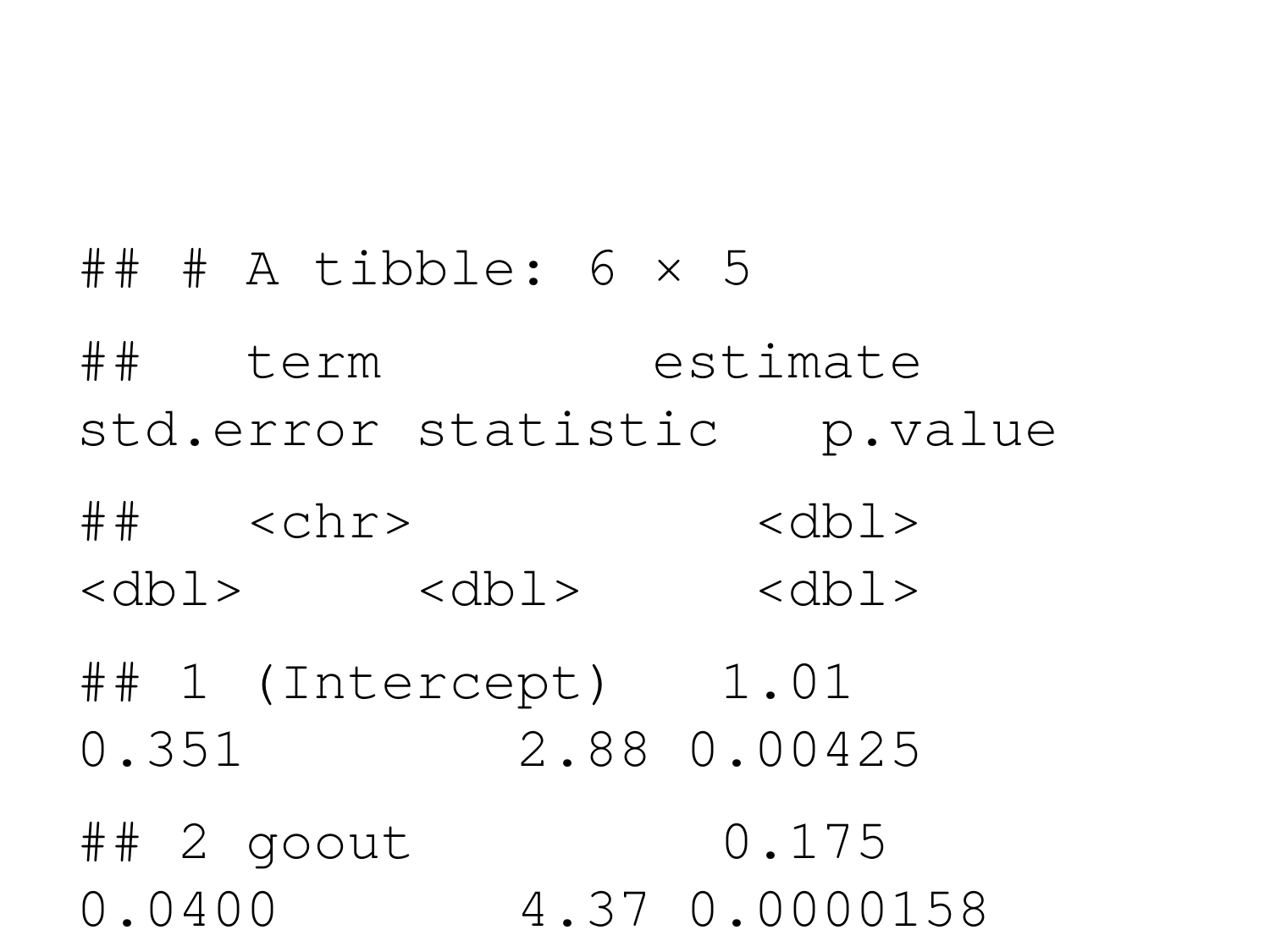

## # A tibble: 6 × 5
##   term        estimate std.error statistic   p.value
##   <chr>          <dbl>     <dbl>     <dbl>     <dbl>
## 1 (Intercept)   1.01     0.351        2.88 0.00425
## 2 goout         0.175    0.0400       4.37 0.0000158
## 3 studytime    -0.139    0.0523      -2.65 0.00836
## 4 freetime      0.129    0.0453       2.85 0.00454
## 5 famrel       -0.106    0.0478      -2.21 0.0280
## 6 absences      0.0106   0.00537      1.97 0.0491
library(tidyverse)
Result3%>%
  knitr::kable()